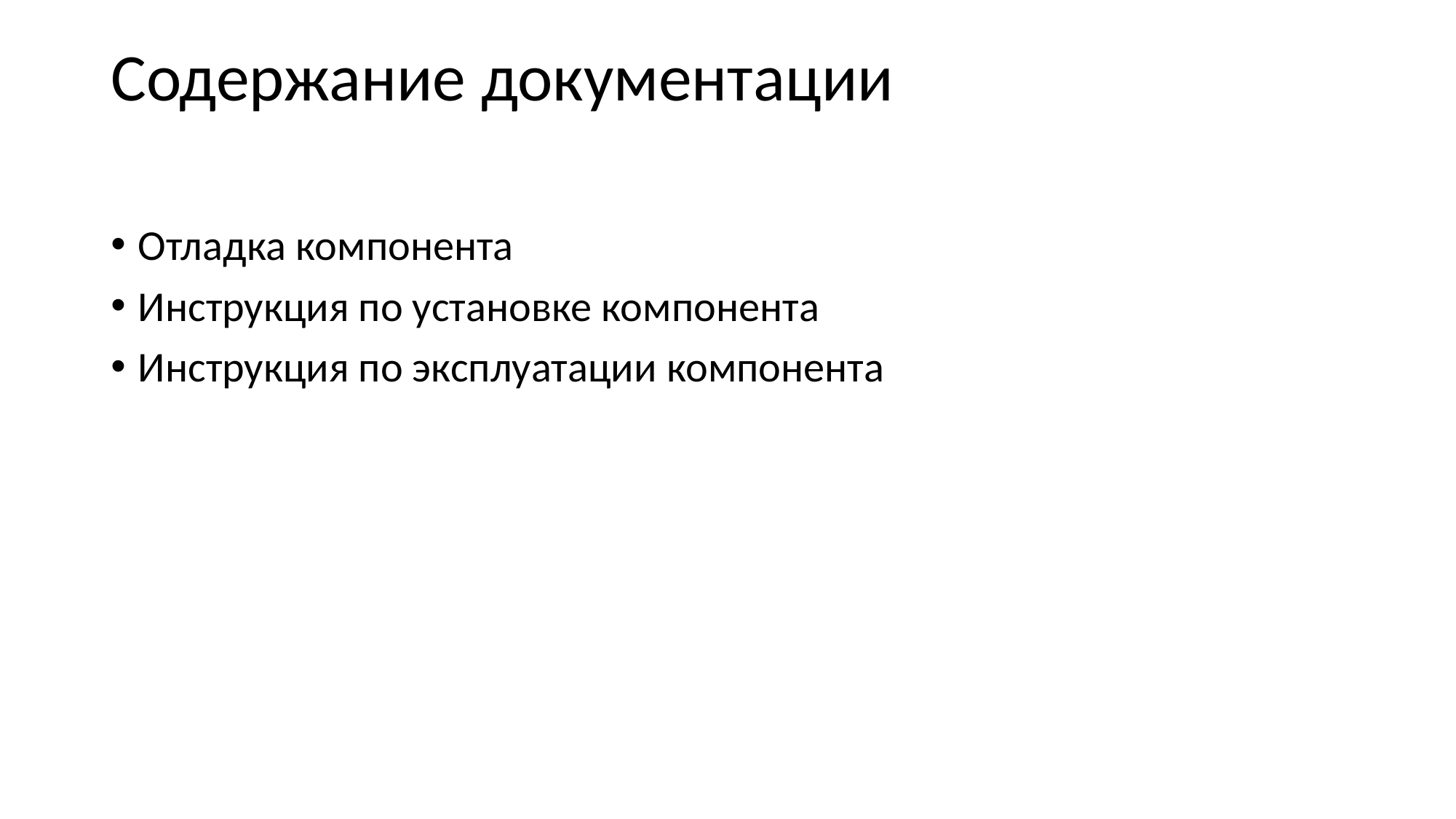

# Содержание документации
Отладка компонента
Инструкция по установке компонента
Инструкция по эксплуатации компонента